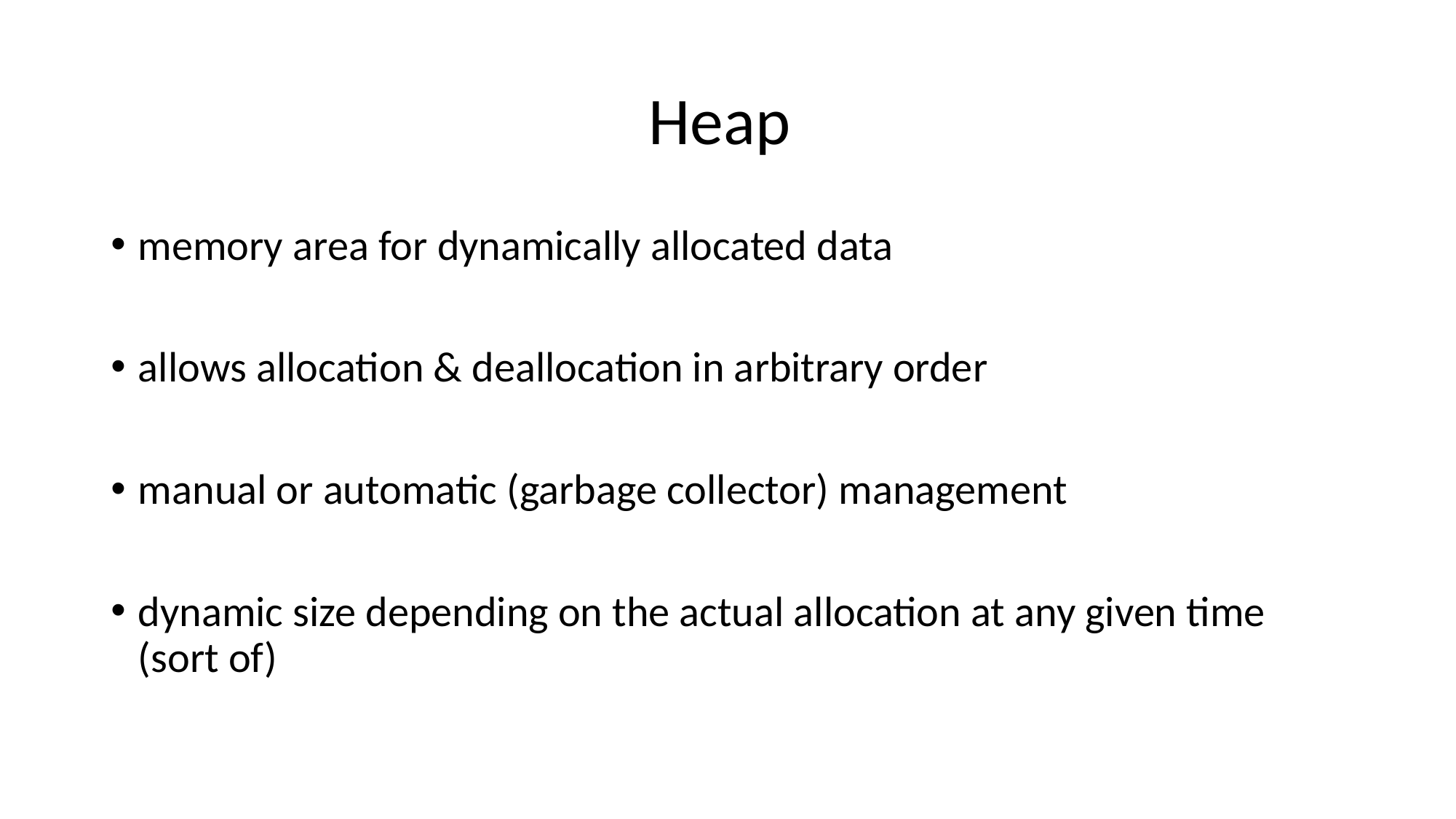

# Heap
memory area for dynamically allocated data

allows allocation & deallocation in arbitrary order

manual or automatic (garbage collector) management

dynamic size depending on the actual allocation at any given time (sort of)